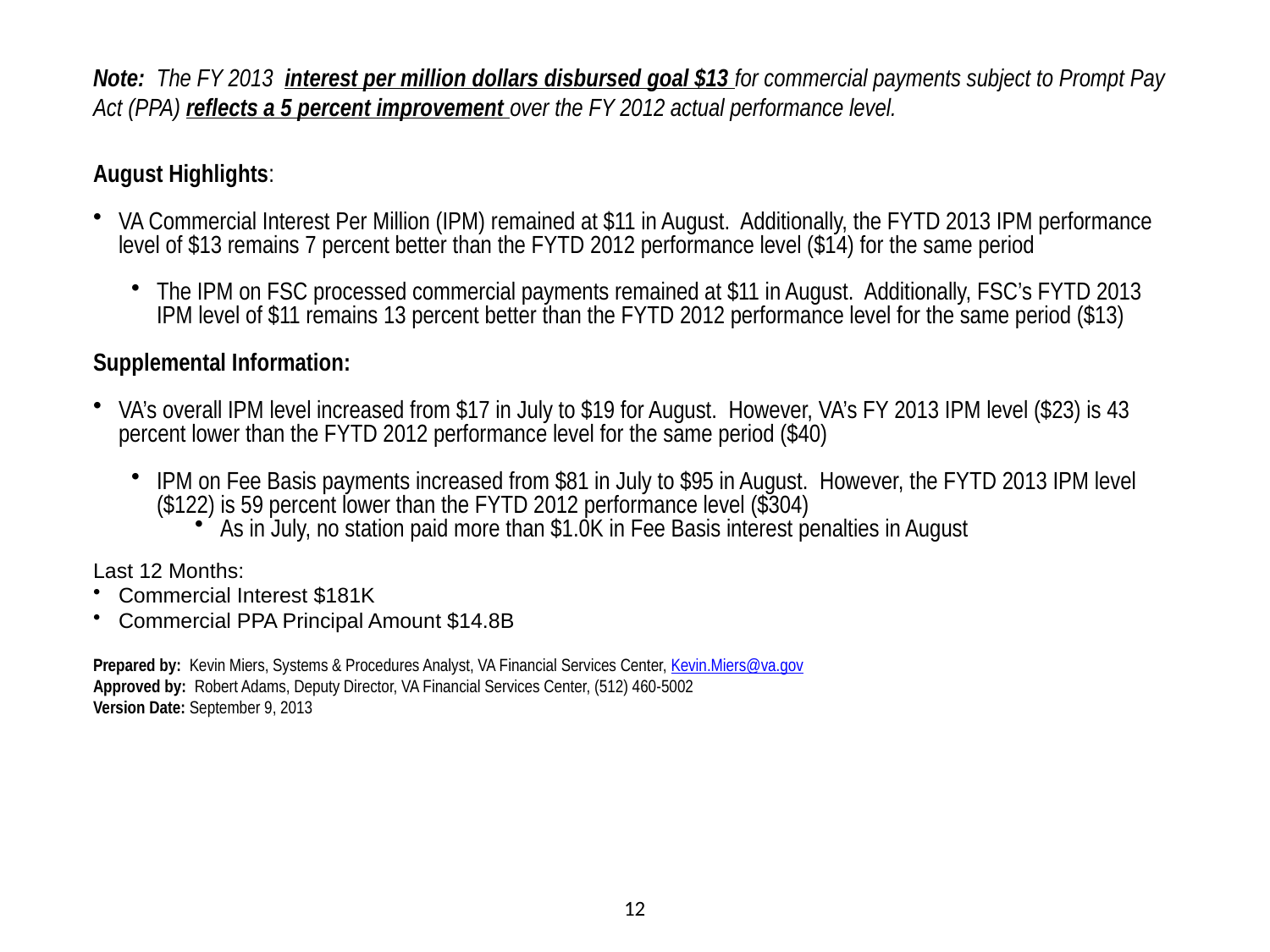

Note:  The FY 2013  interest per million dollars disbursed goal $13 for commercial payments subject to Prompt Pay Act (PPA) reflects a 5 percent improvement over the FY 2012 actual performance level.

August Highlights:

VA Commercial Interest Per Million (IPM) remained at $11 in August.  Additionally, the FYTD 2013 IPM performance level of $13 remains 7 percent better than the FYTD 2012 performance level ($14) for the same period

The IPM on FSC processed commercial payments remained at $11 in August.  Additionally, FSC’s FYTD 2013 IPM level of $11 remains 13 percent better than the FYTD 2012 performance level for the same period ($13)

Supplemental Information:

VA’s overall IPM level increased from $17 in July to $19 for August.  However, VA’s FY 2013 IPM level ($23) is 43 percent lower than the FYTD 2012 performance level for the same period ($40)

IPM on Fee Basis payments increased from $81 in July to $95 in August.  However, the FYTD 2013 IPM level ($122) is 59 percent lower than the FYTD 2012 performance level ($304)
As in July, no station paid more than $1.0K in Fee Basis interest penalties in August

Last 12 Months:
Commercial Interest $181K
Commercial PPA Principal Amount $14.8B

Prepared by:  Kevin Miers, Systems & Procedures Analyst, VA Financial Services Center, Kevin.Miers@va.gov
Approved by:  Robert Adams, Deputy Director, VA Financial Services Center, (512) 460-5002
Version Date: September 9, 2013
12